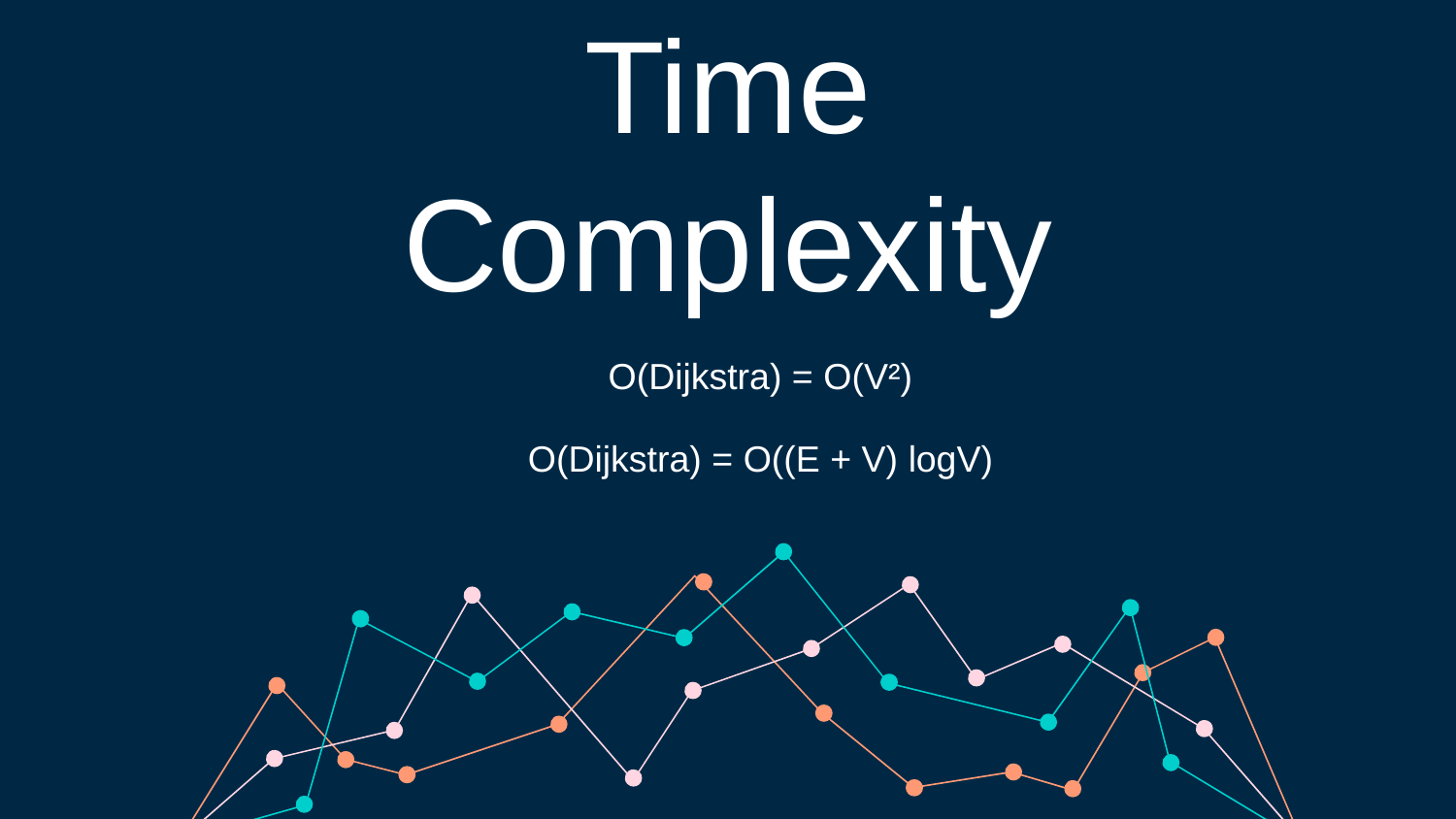

# Time Complexity
O(Dijkstra) = O(V²)
O(Dijkstra) = O((E + V) logV)